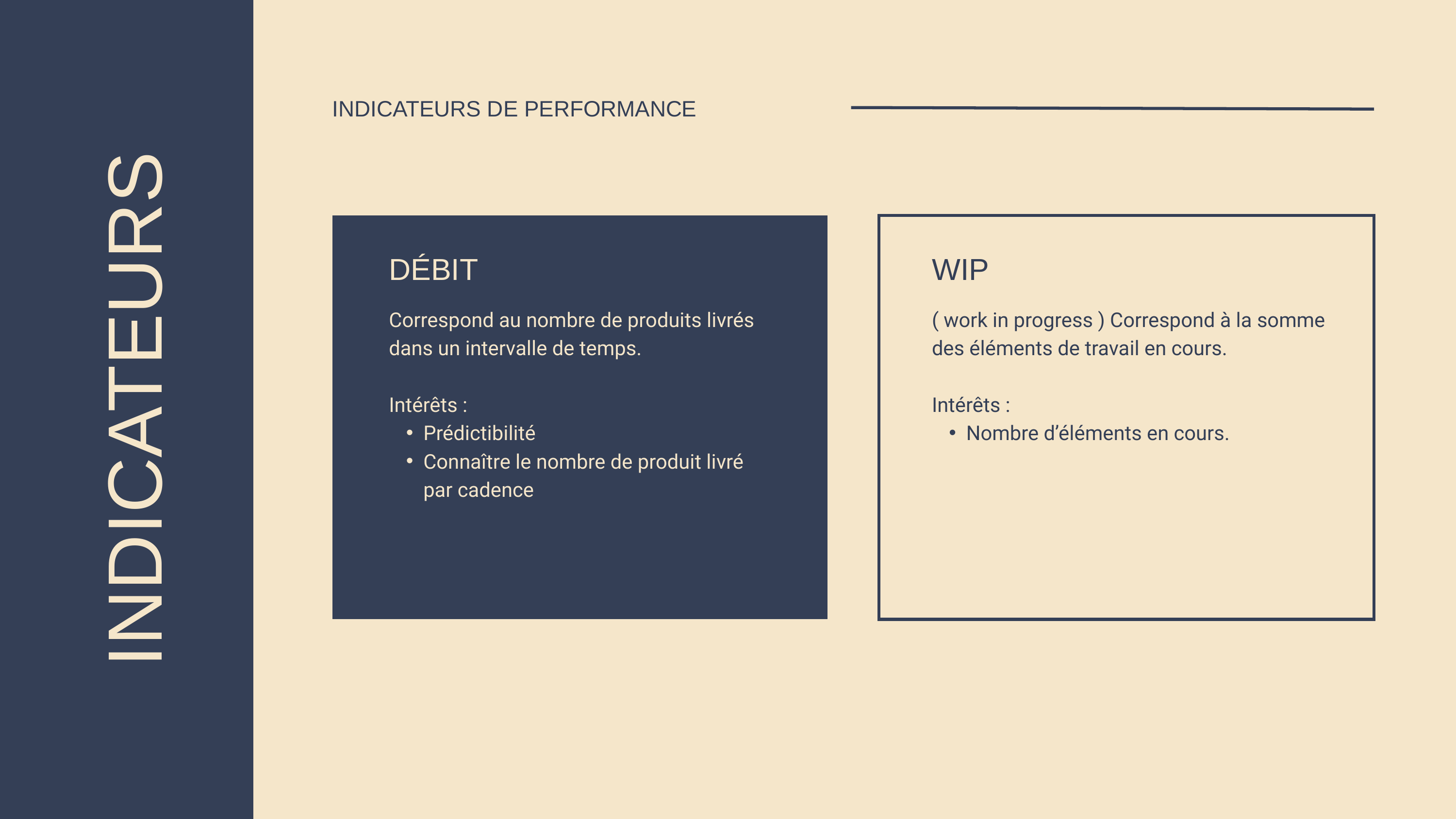

INDICATEURS DE PERFORMANCE

DÉBIT
WIP
Correspond au nombre de produits livrés dans un intervalle de temps.

Intérêts :
Prédictibilité
Connaître le nombre de produit livré par cadence
( work in progress ) Correspond à la somme des éléments de travail en cours.

Intérêts :
Nombre d’éléments en cours.
INDICATEURS